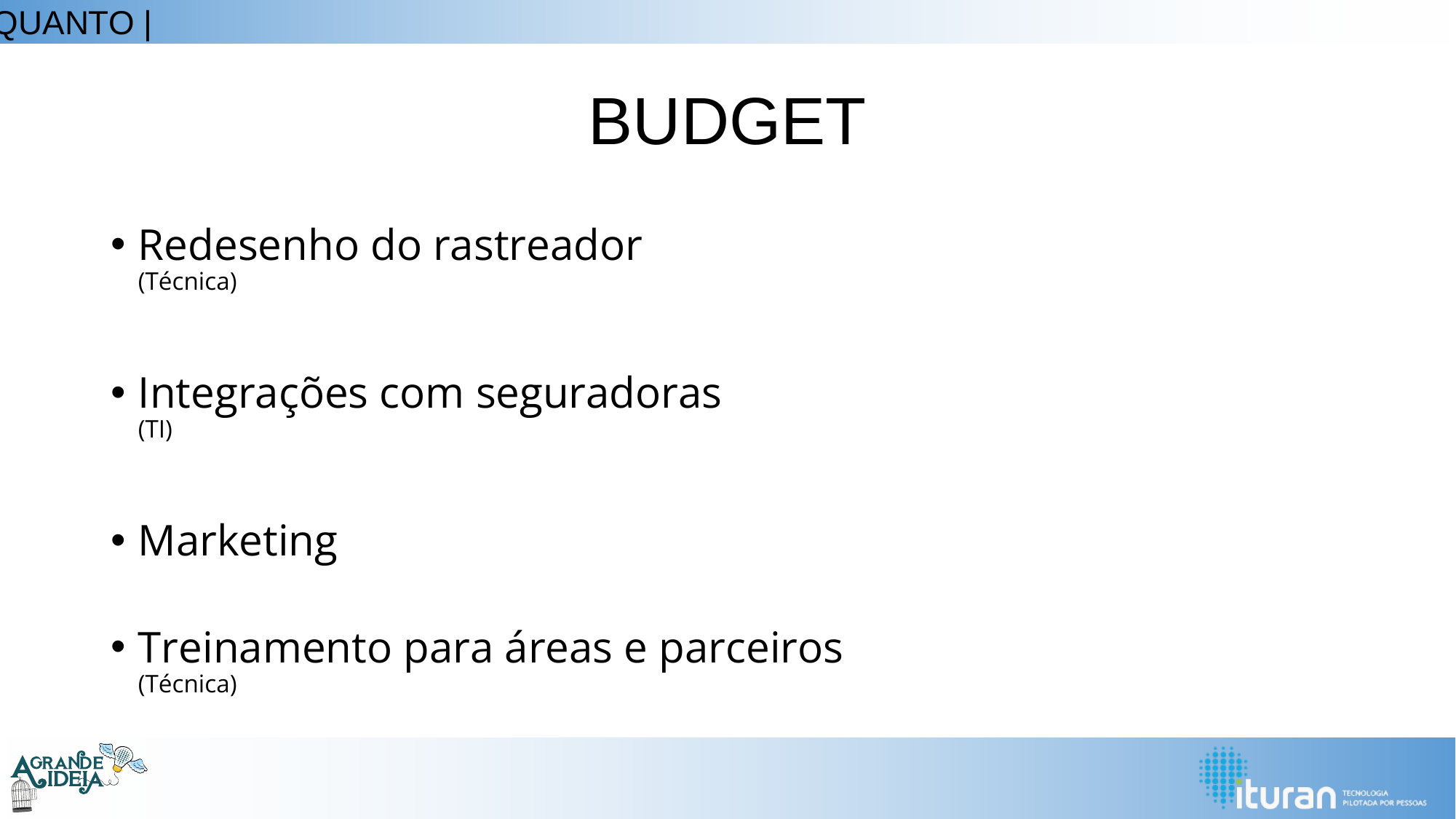

| QUANTO |
# BUDGET
Redesenho do rastreador
(Técnica)

Integrações com seguradoras
(TI)

Marketing
Treinamento para áreas e parceiros
(Técnica)